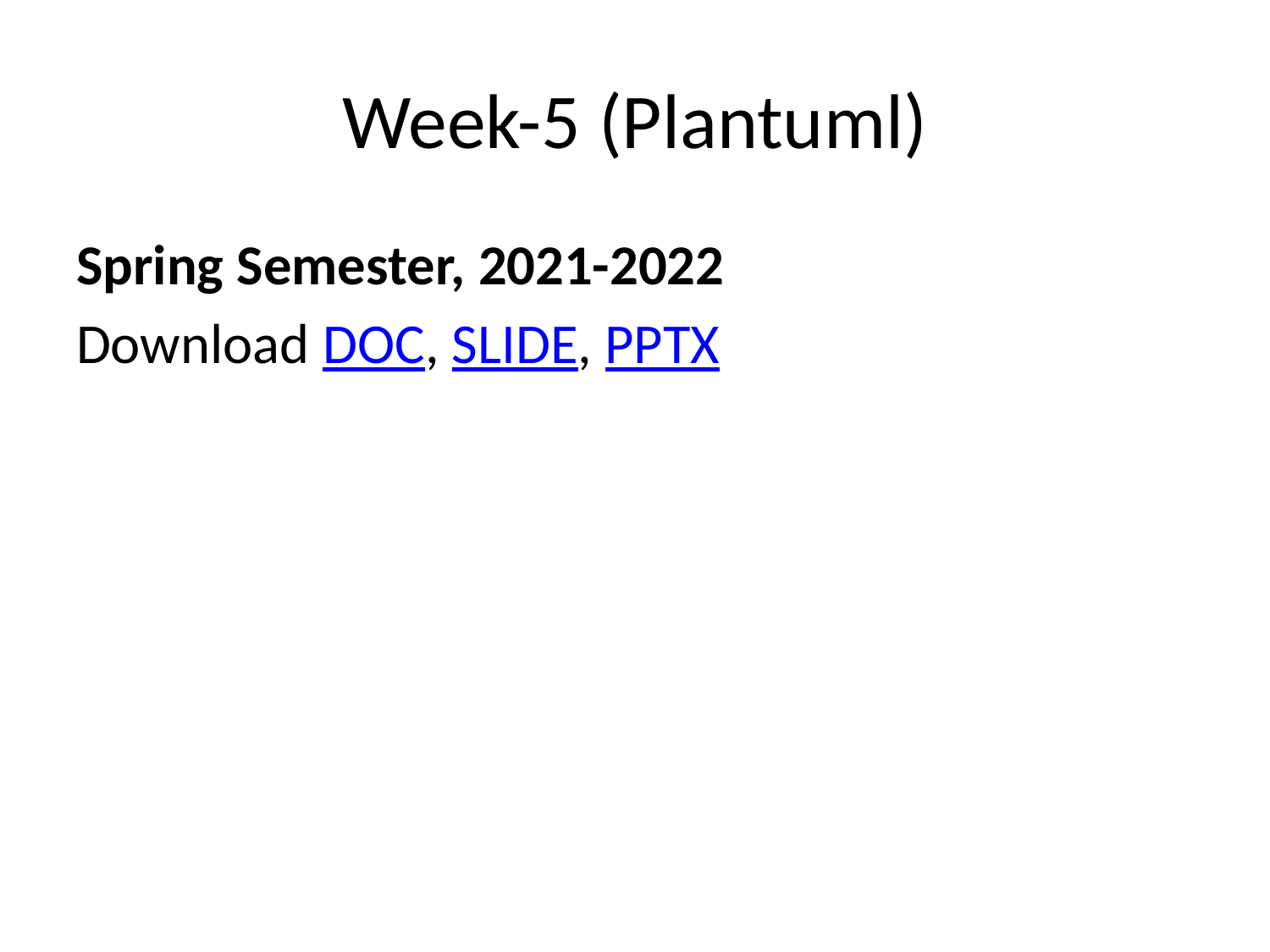

# Week-5 (Plantuml)
Spring Semester, 2021-2022
Download DOC, SLIDE, PPTX